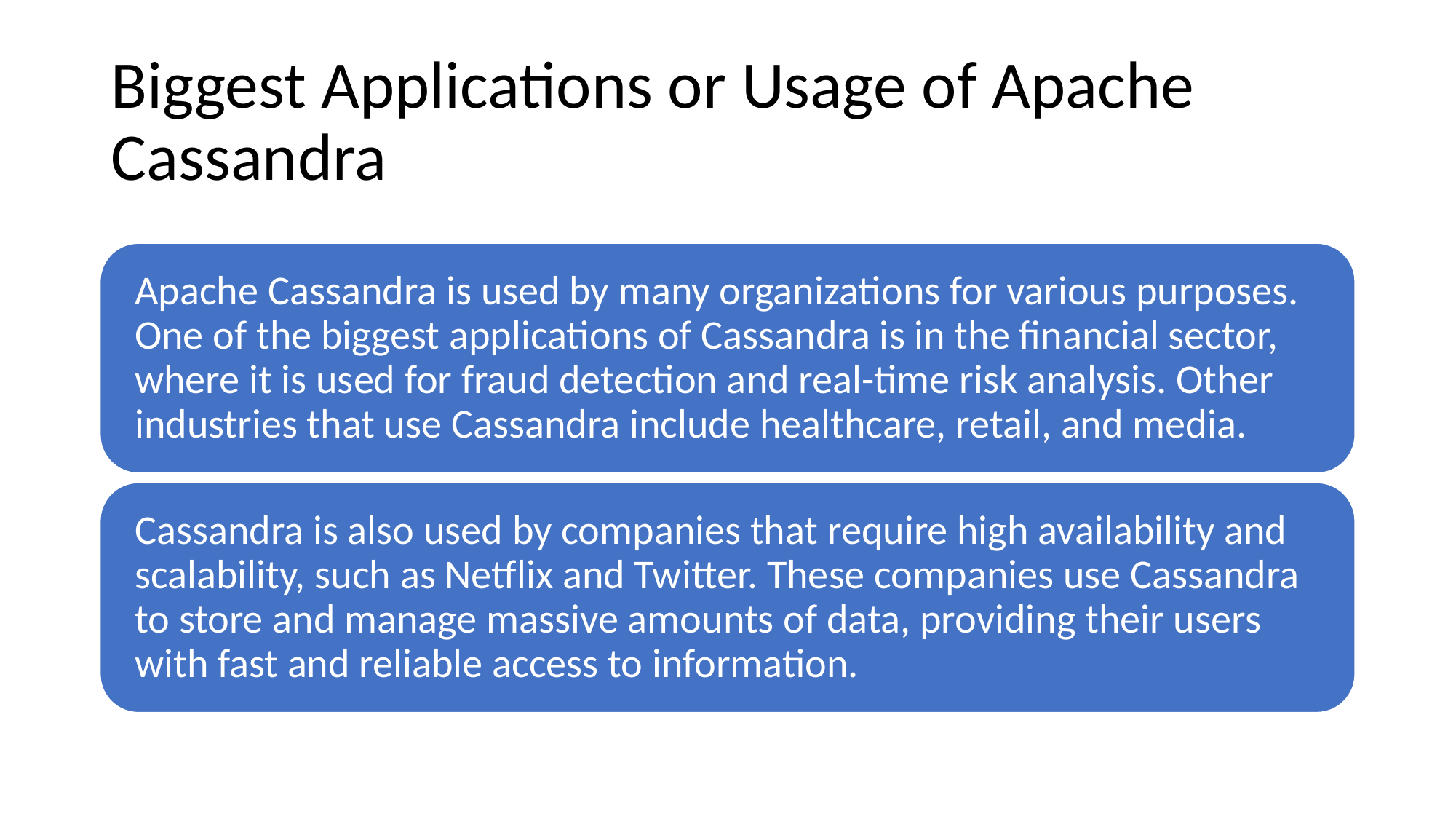

# Biggest Applications or Usage of Apache Cassandra
Apache Cassandra is used by many organizations for various purposes. One of the biggest applications of Cassandra is in the financial sector, where it is used for fraud detection and real-time risk analysis. Other industries that use Cassandra include healthcare, retail, and media.
Cassandra is also used by companies that require high availability and scalability, such as Netflix and Twitter. These companies use Cassandra to store and manage massive amounts of data, providing their users with fast and reliable access to information.